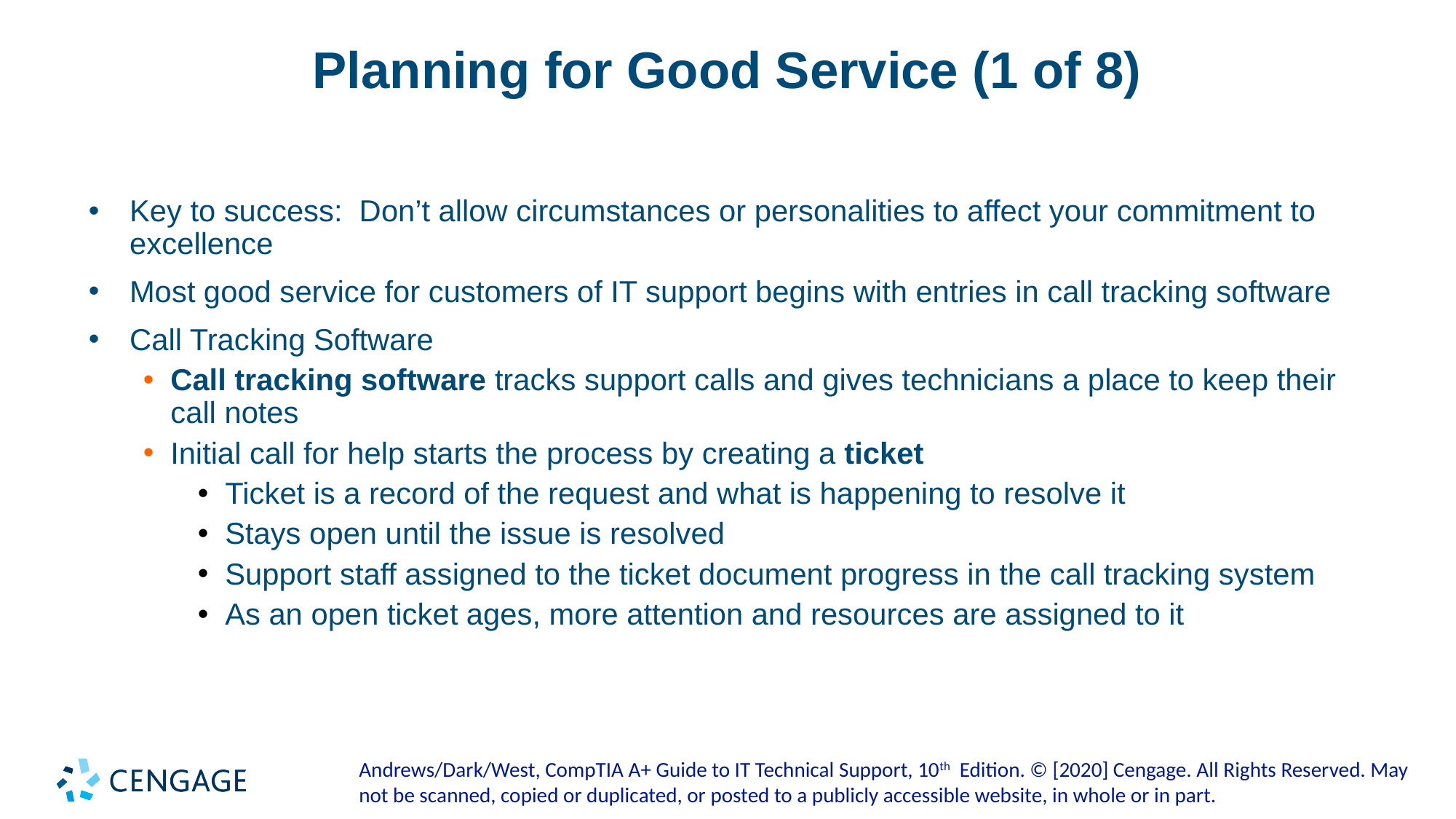

# Planning for Good Service (1 of 8)
Key to success:  Don’t allow circumstances or personalities to affect your commitment to excellence
Most good service for customers of IT support begins with entries in call tracking software
Call Tracking Software
Call tracking software tracks support calls and gives technicians a place to keep their call notes
Initial call for help starts the process by creating a ticket
Ticket is a record of the request and what is happening to resolve it
Stays open until the issue is resolved
Support staff assigned to the ticket document progress in the call tracking system
As an open ticket ages, more attention and resources are assigned to it